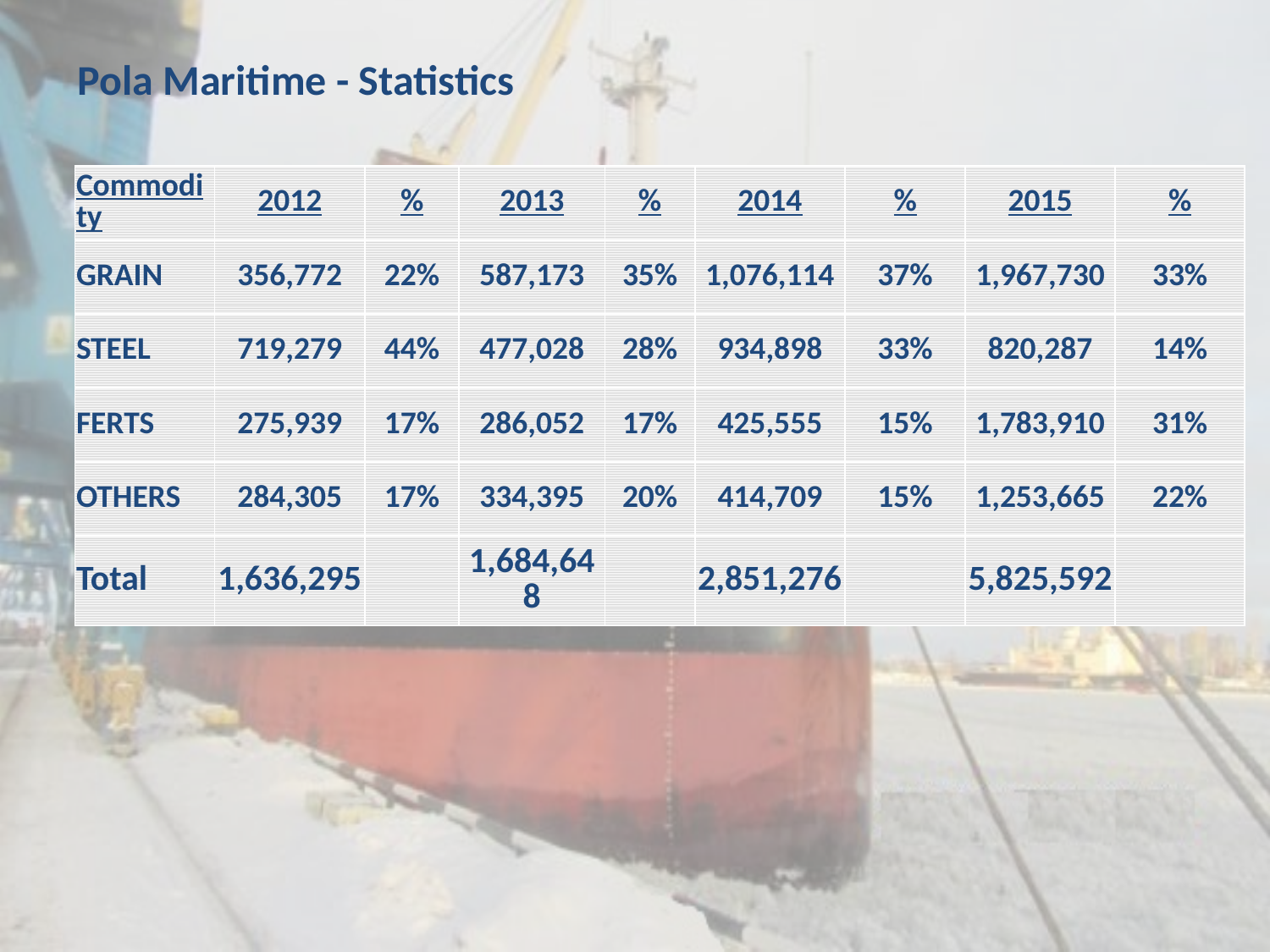

Pola Maritime - Statistics
| Commodity | 2012 | % | 2013 | % | 2014 | % | 2015 | % |
| --- | --- | --- | --- | --- | --- | --- | --- | --- |
| GRAIN | 356,772 | 22% | 587,173 | 35% | 1,076,114 | 37% | 1,967,730 | 33% |
| STEEL | 719,279 | 44% | 477,028 | 28% | 934,898 | 33% | 820,287 | 14% |
| FERTS | 275,939 | 17% | 286,052 | 17% | 425,555 | 15% | 1,783,910 | 31% |
| OTHERS | 284,305 | 17% | 334,395 | 20% | 414,709 | 15% | 1,253,665 | 22% |
| Total | 1,636,295 |  | 1,684,648 |  | 2,851,276 |  | 5,825,592 |  |